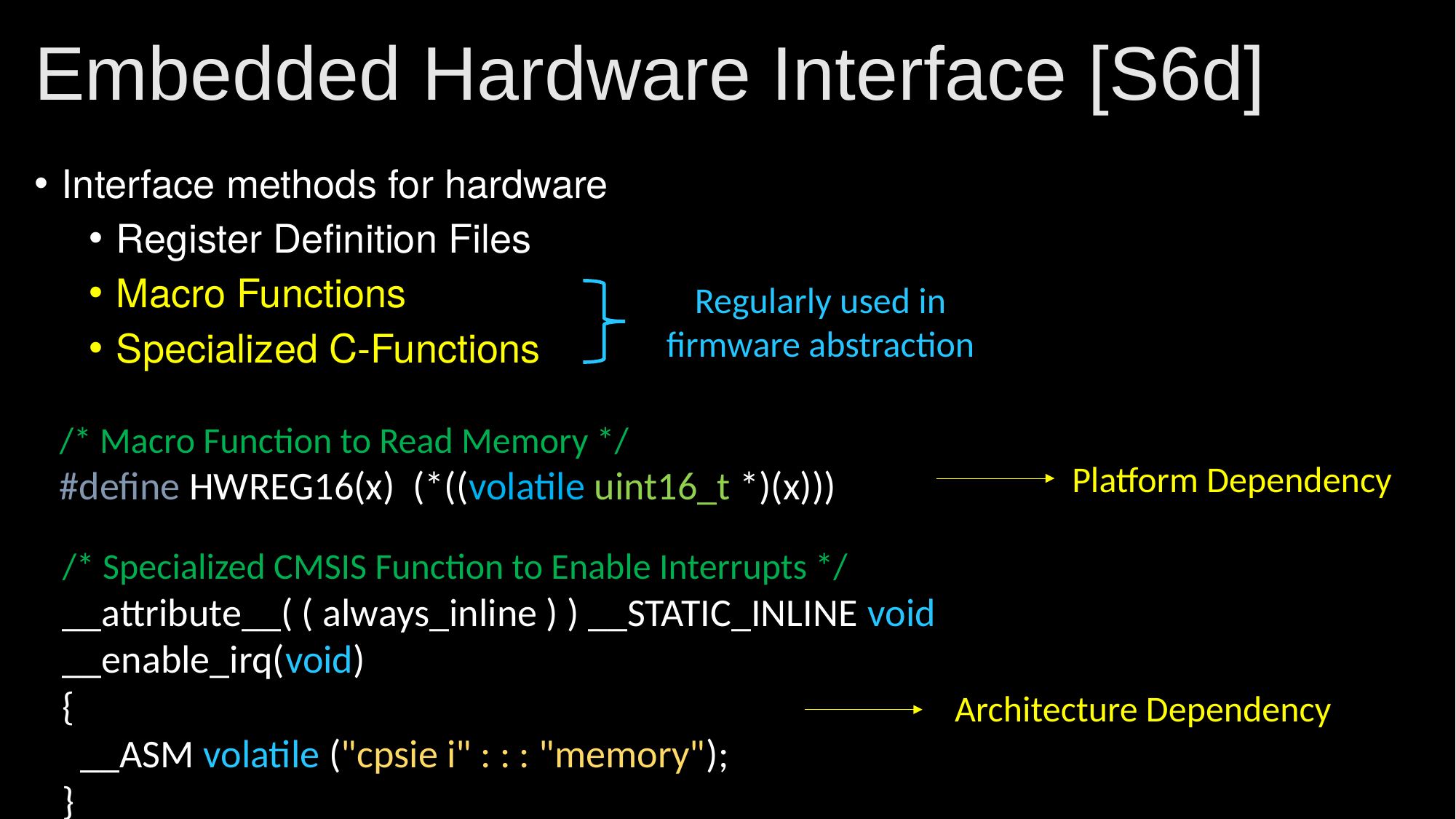

# Embedded Hardware Interface [S6d]
Interface methods for hardware
Register Definition Files
Macro Functions
Specialized C-Functions

Regularly used in firmware abstraction

/* Macro Function to Read Memory */
#define HWREG16(x)  (*((volatile uint16_t *)(x)))
Platform Dependency
/* Specialized CMSIS Function to Enable Interrupts */
__attribute__( ( always_inline ) ) __STATIC_INLINE void __enable_irq(void)
{
  __ASM volatile ("cpsie i" : : : "memory");
}
Architecture Dependency